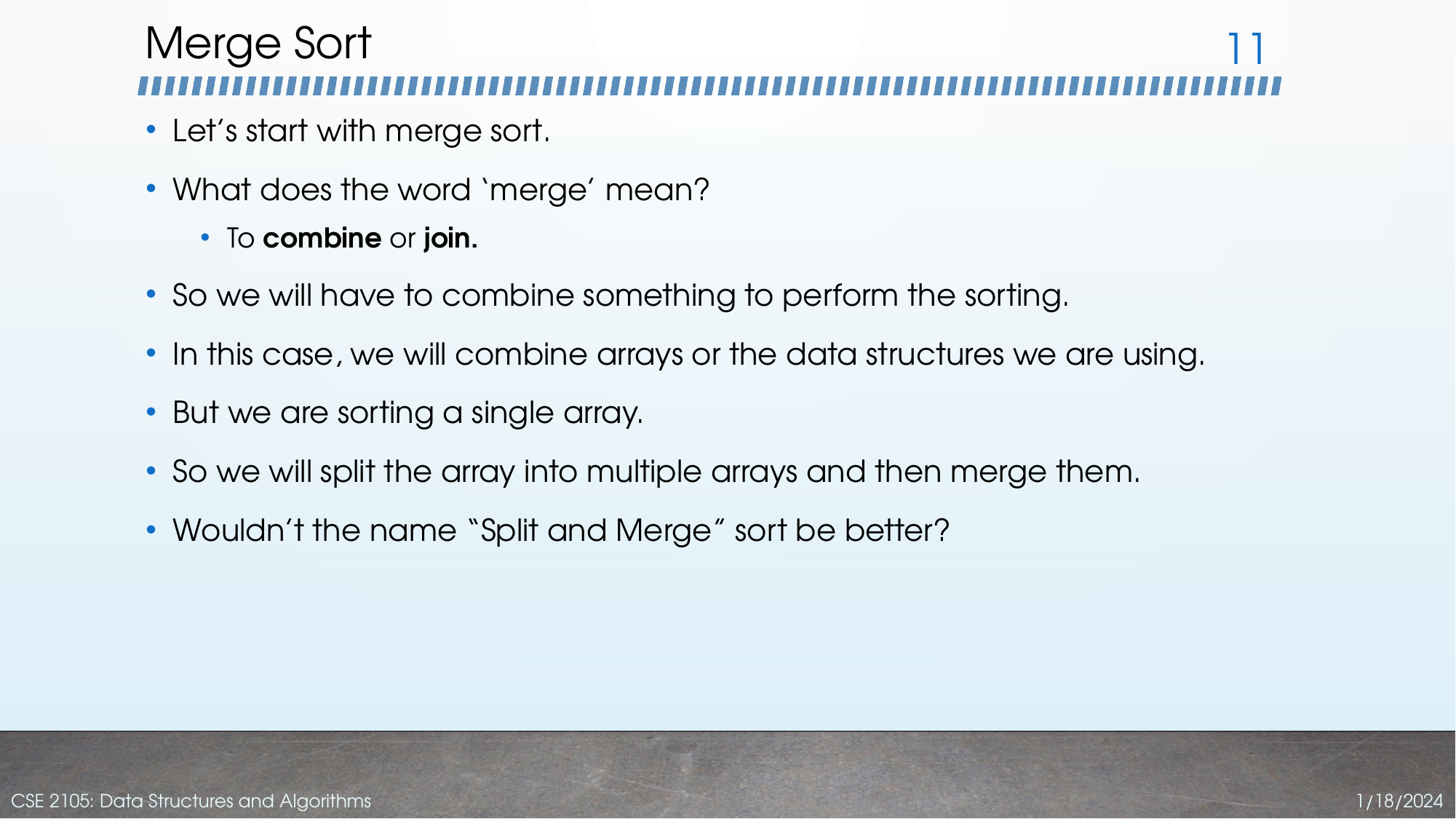

# Merge Sort
11
Let’s start with merge sort.
What does the word ‘merge’ mean?
To combine or join.
So we will have to combine something to perform the sorting.
In this case, we will combine arrays or the data structures we are using.
But we are sorting a single array.
So we will split the array into multiple arrays and then merge them.
Wouldn’t the name “Split and Merge” sort be better?

1/18/2024
CSE 2105: Data Structures and Algorithms